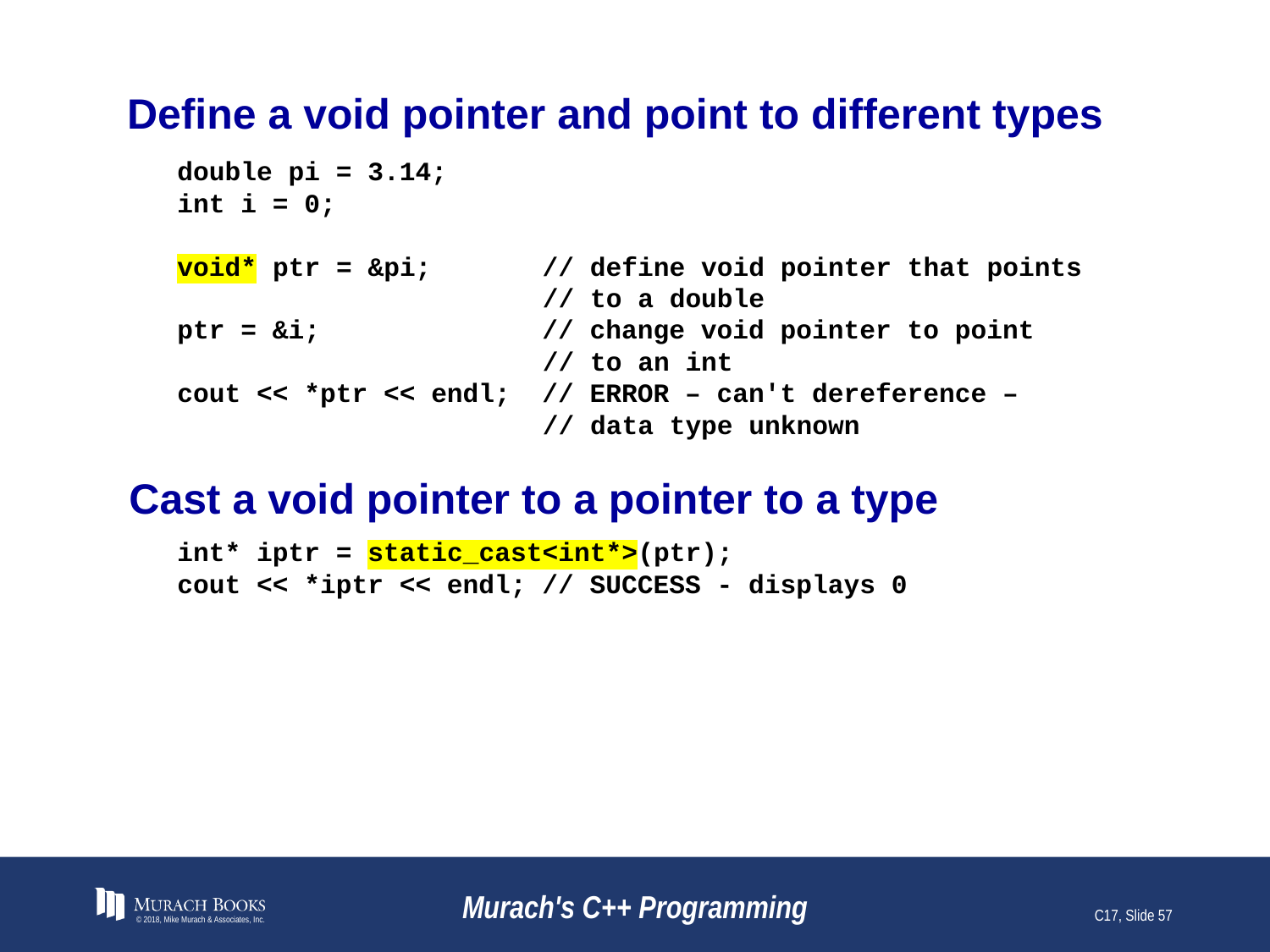

# Define a void pointer and point to different types
double pi = 3.14;
int i = 0;

void* ptr = &pi;       // define void pointer that points
                       // to a double
ptr = &i;              // change void pointer to point
                       // to an int
cout << *ptr << endl;  // ERROR – can't dereference –
                       // data type unknown

Cast a void pointer to a pointer to a type
int* iptr = static_cast<int*>(ptr);
cout << *iptr << endl; // SUCCESS - displays 0

© 2018, Mike Murach & Associates, Inc.
Murach's C++ Programming

C17, Slide 57